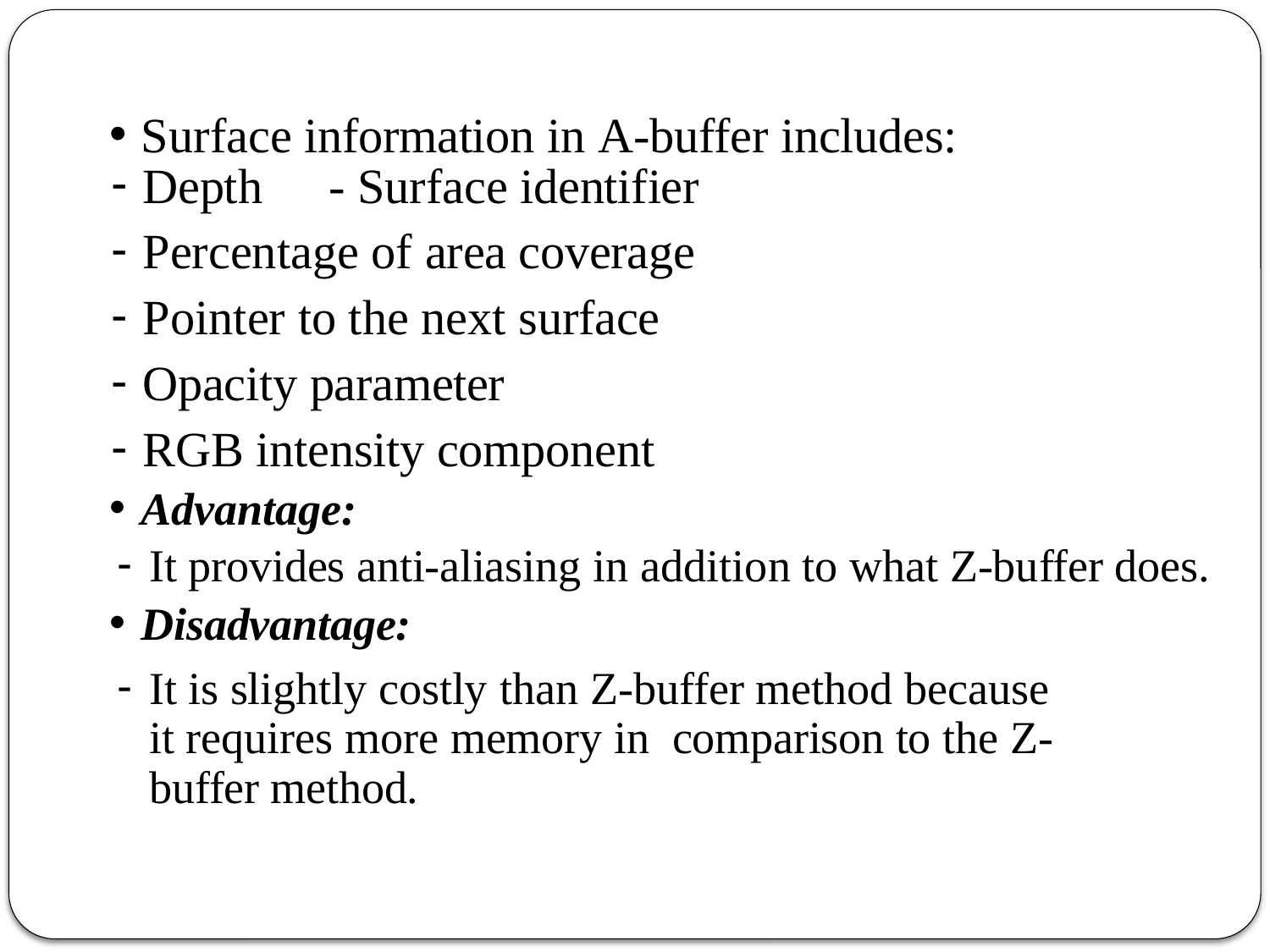

Surface information in A-buffer includes:
Depth	- Surface identifier
Percentage of area coverage
Pointer to the next surface
Opacity parameter
RGB intensity component
Advantage:
It provides anti-aliasing in addition to what Z-buffer does.
Disadvantage:
It is slightly costly than Z-buffer method because it requires more memory in  comparison to the Z-buffer method.